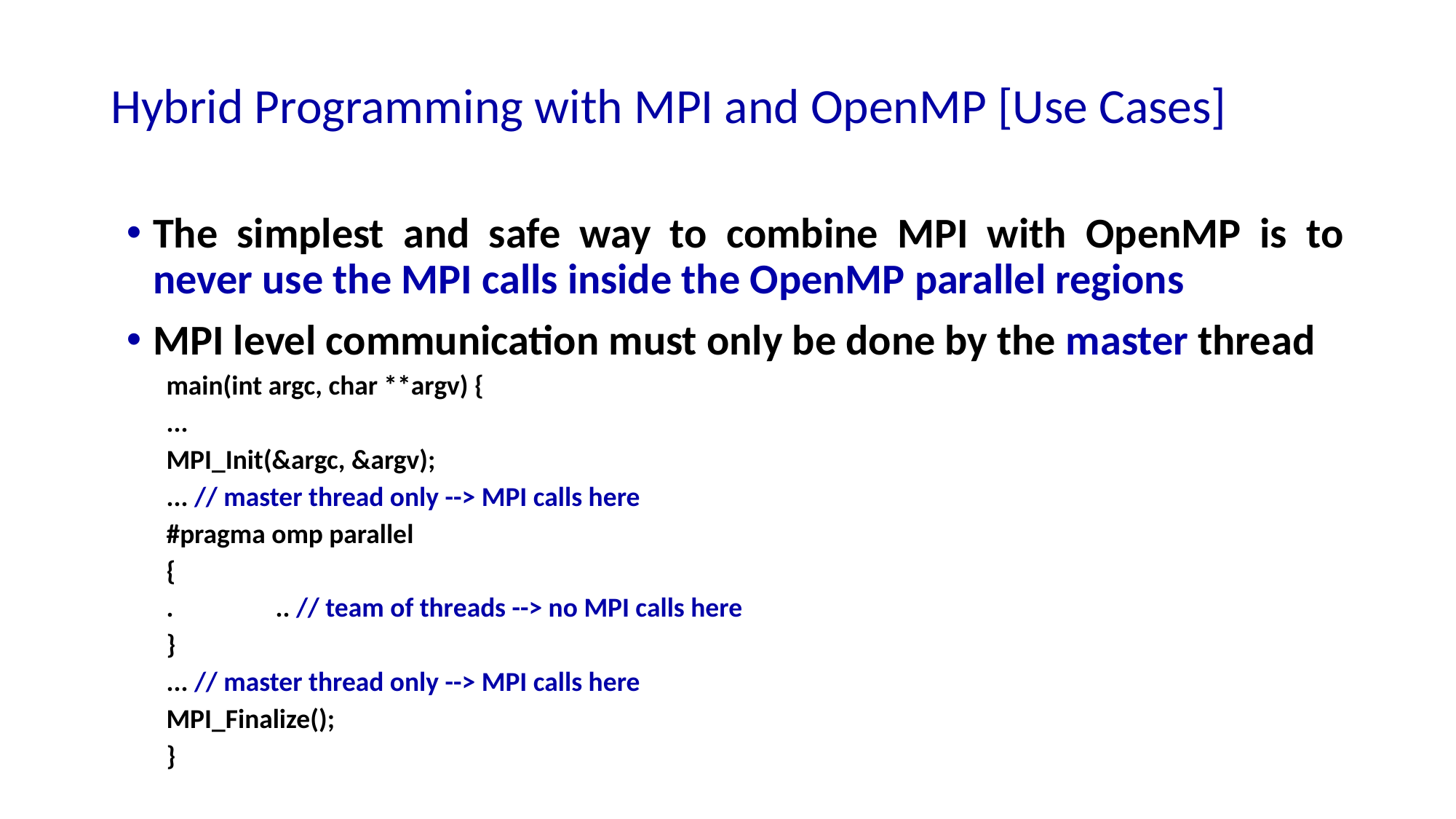

# Hybrid Programming with MPI and OpenMP [Use Cases]
The simplest and safe way to combine MPI with OpenMP is to never use the MPI calls inside the OpenMP parallel regions
MPI level communication must only be done by the master thread
main(int argc, char **argv) {
...
MPI_Init(&argc, &argv);
... // master thread only --> MPI calls here
#pragma omp parallel
{
.	.. // team of threads --> no MPI calls here
}
... // master thread only --> MPI calls here
MPI_Finalize();
}